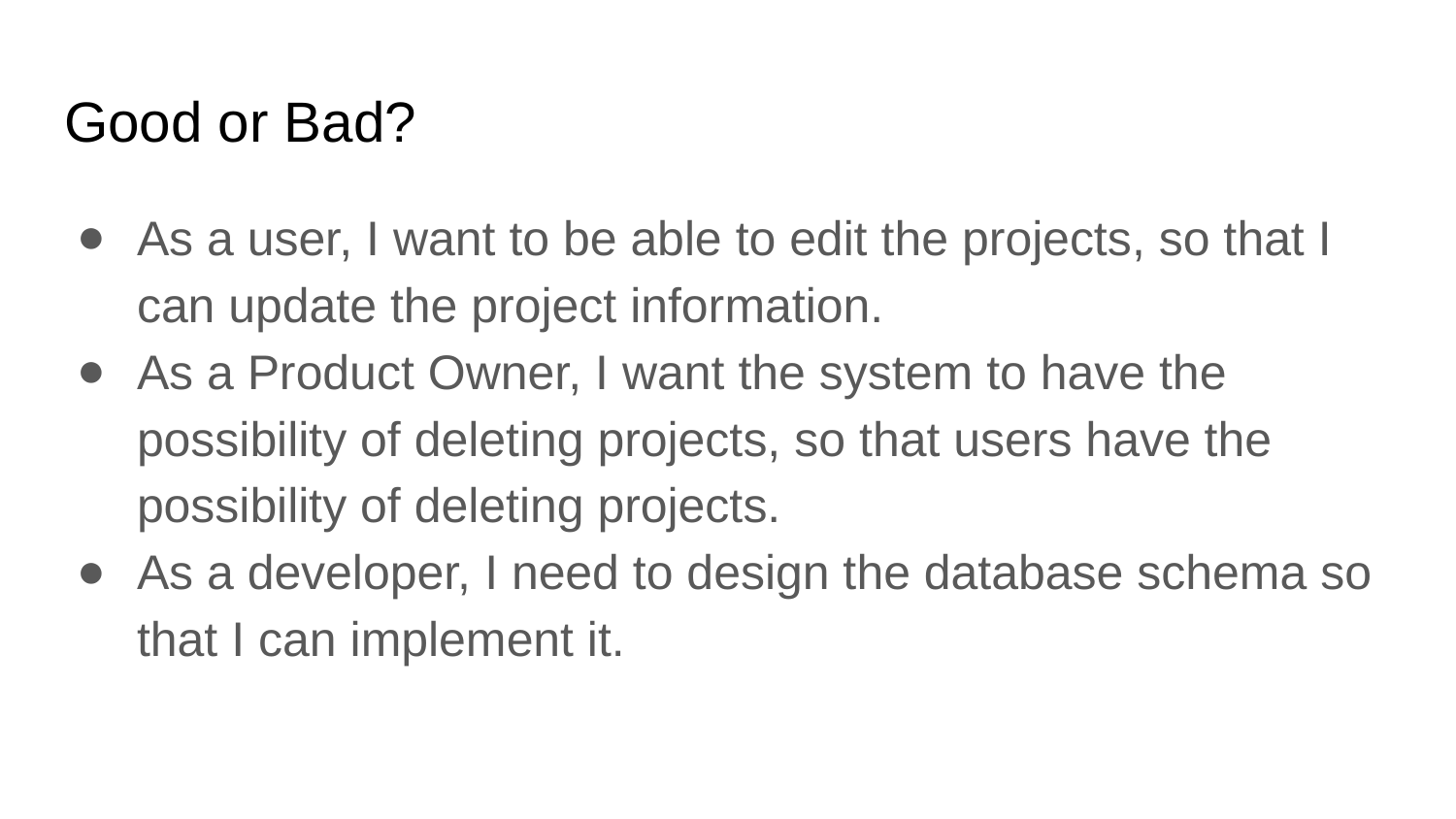

# Good or Bad?
As a user, I want to be able to edit the projects, so that I can update the project information.
As a Product Owner, I want the system to have the possibility of deleting projects, so that users have the possibility of deleting projects.
As a developer, I need to design the database schema so that I can implement it.